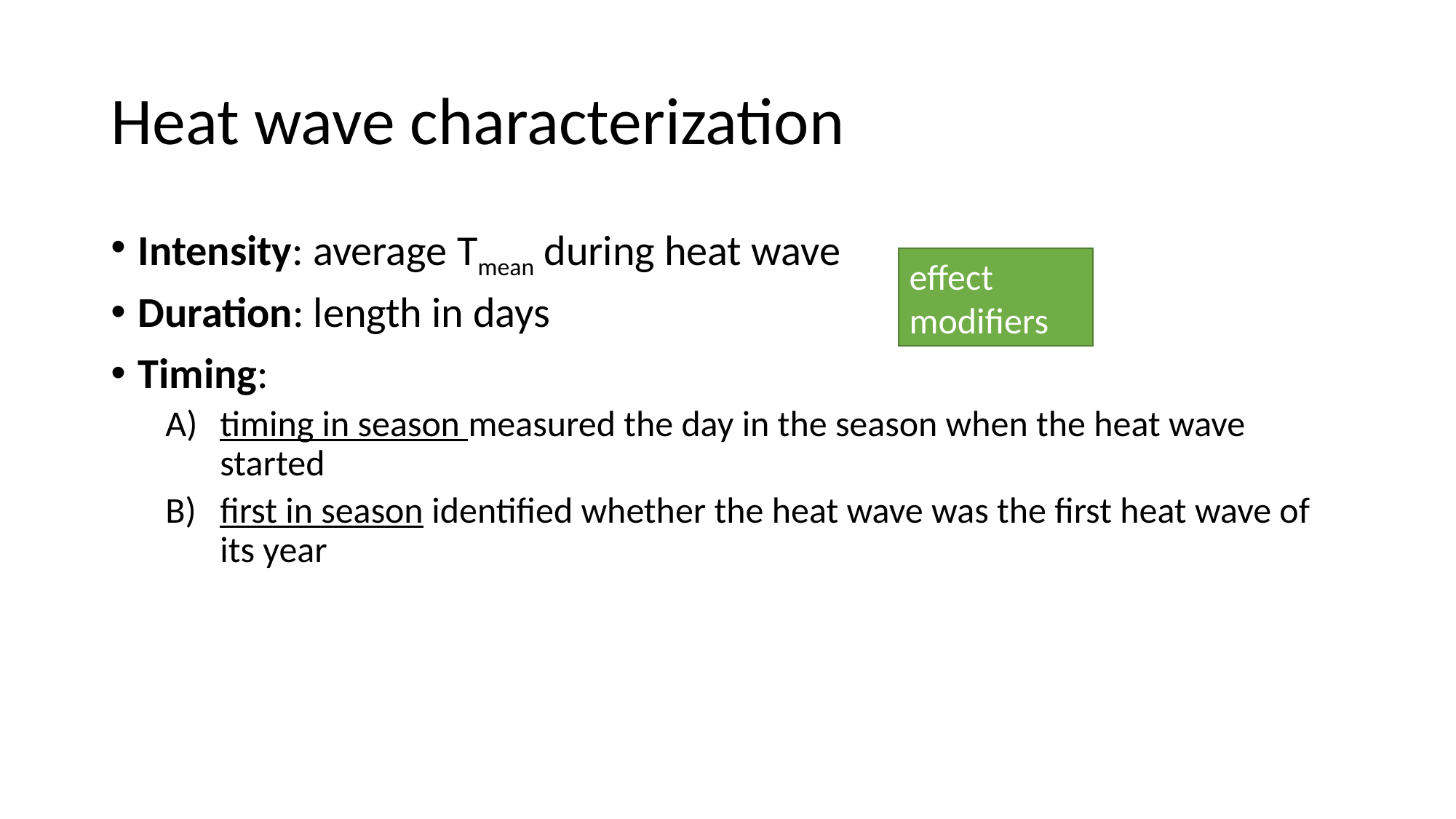

# Heat wave characterization
Intensity: average Tmean during heat wave
Duration: length in days
Timing:
timing in season measured the day in the season when the heat wave started
first in season identified whether the heat wave was the first heat wave of its year
effect modifiers